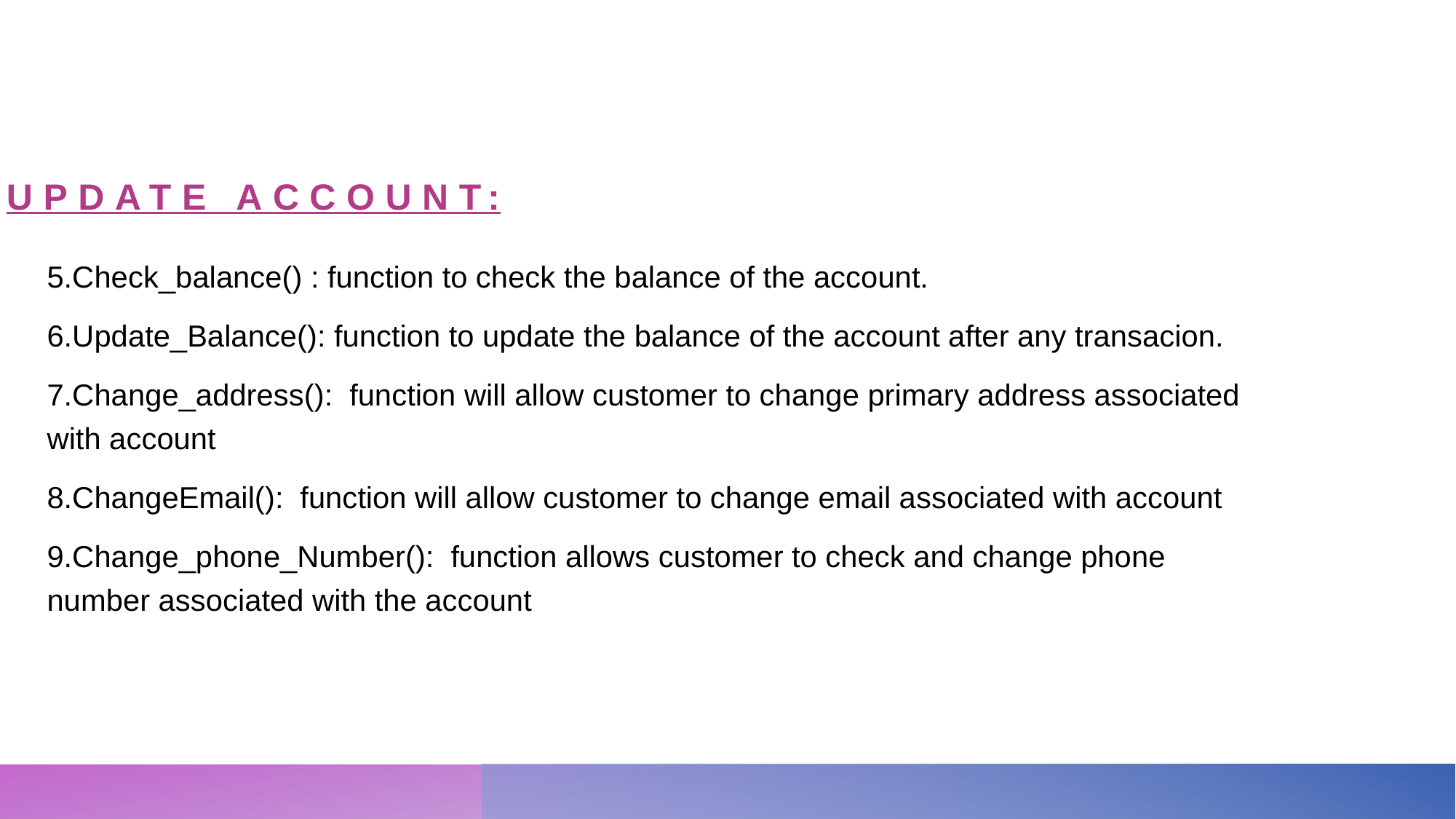

# Update account:
5.Check_balance() : function to check the balance of the account.
6.Update_Balance(): function to update the balance of the account after any transacion.
7.Change_address():  function will allow customer to change primary address associated with account
8.ChangeEmail():  function will allow customer to change email associated with account
9.Change_phone_Number():  function allows customer to check and change phone number associated with the account